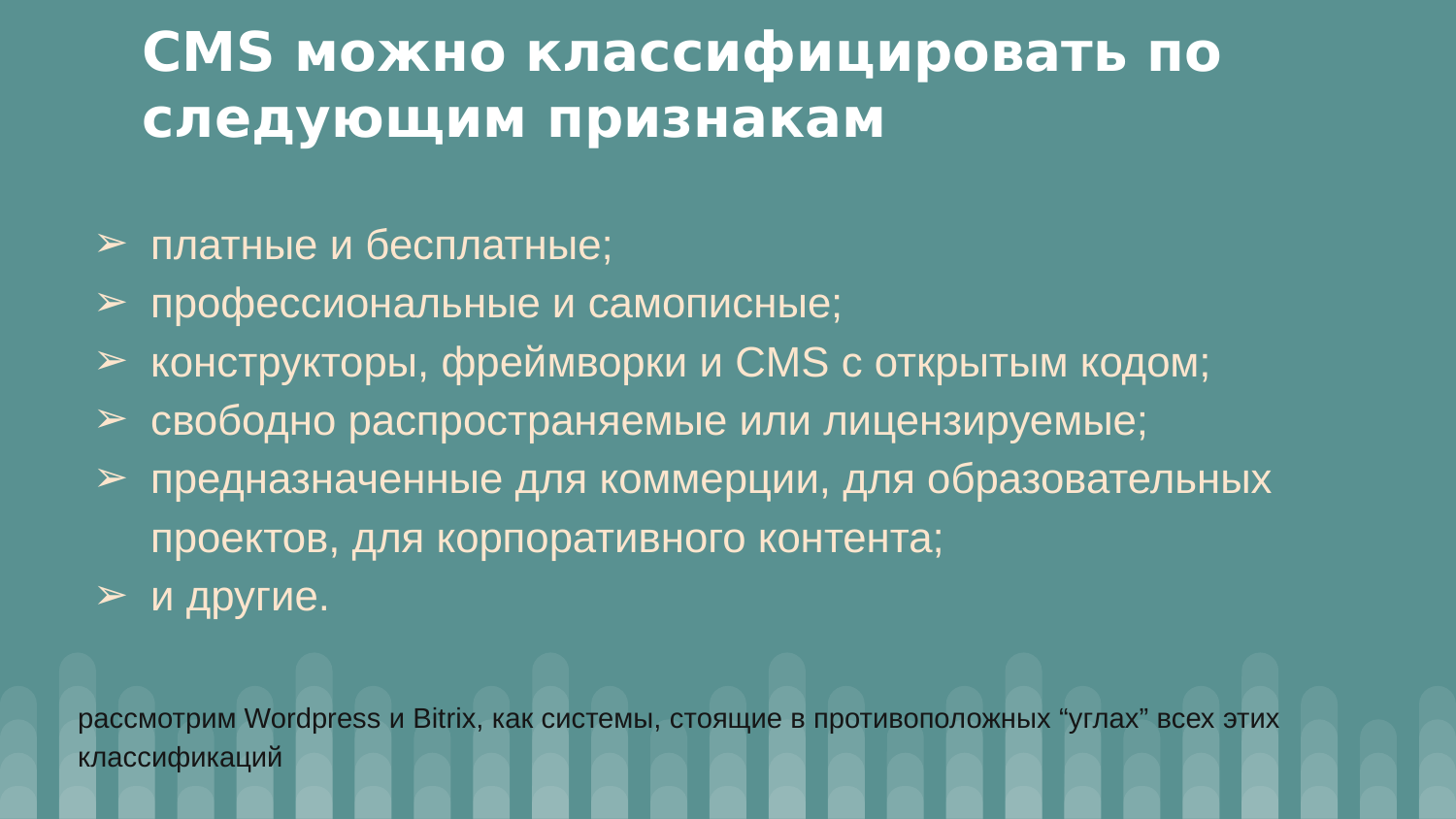

# CMS можно классифицировать по следующим признакам
платные и бесплатные;
профессиональные и самописные;
конструкторы, фреймворки и CMS с открытым кодом;
свободно распространяемые или лицензируемые;
предназначенные для коммерции, для образовательных проектов, для корпоративного контента;
и другие.

рассмотрим Wordpress и Bitrix, как системы, стоящие в противоположных “углах” всех этих классификаций